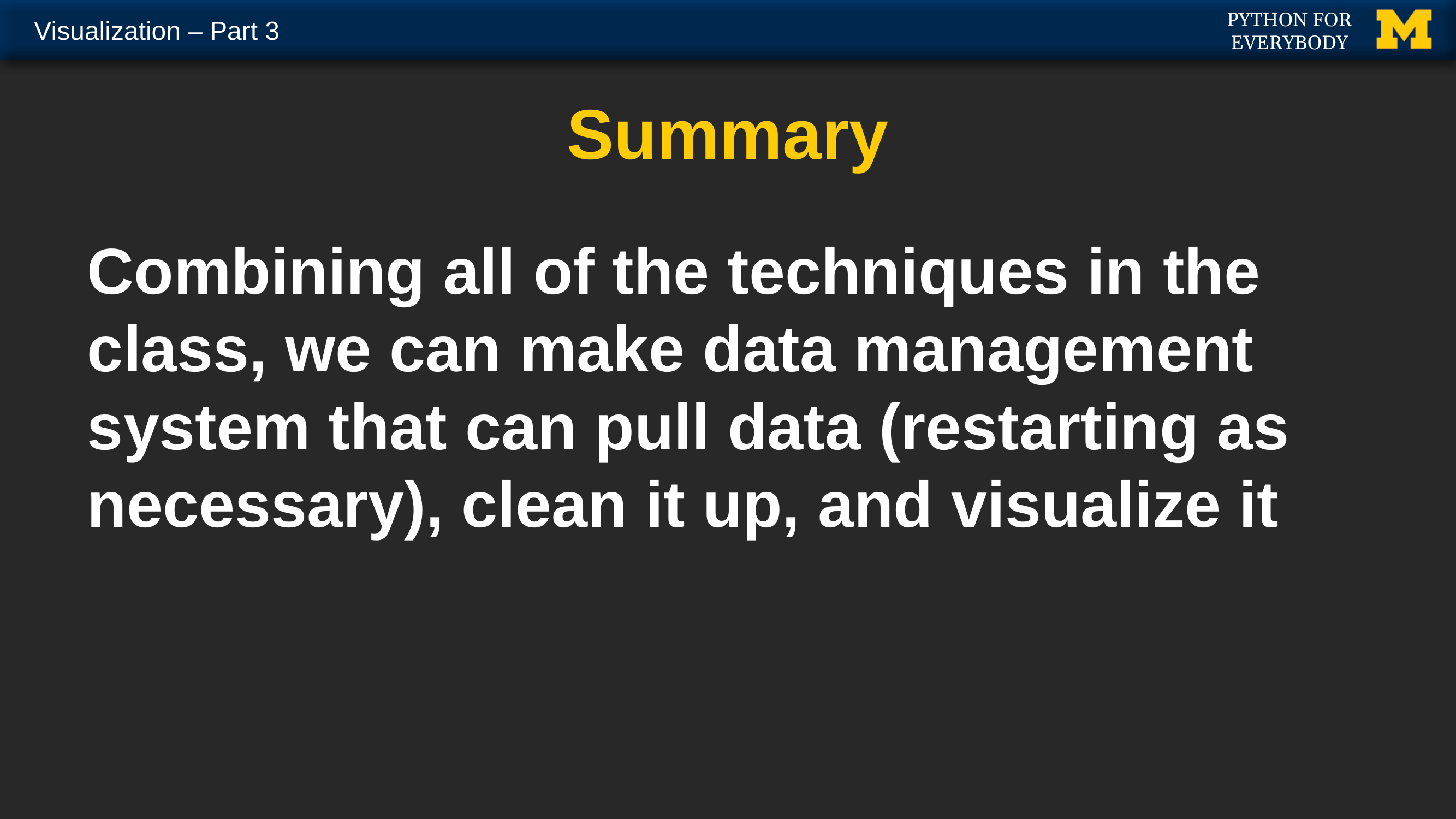

# Summary
Combining all of the techniques in the class, we can make data management system that can pull data (restarting as necessary), clean it up, and visualize it